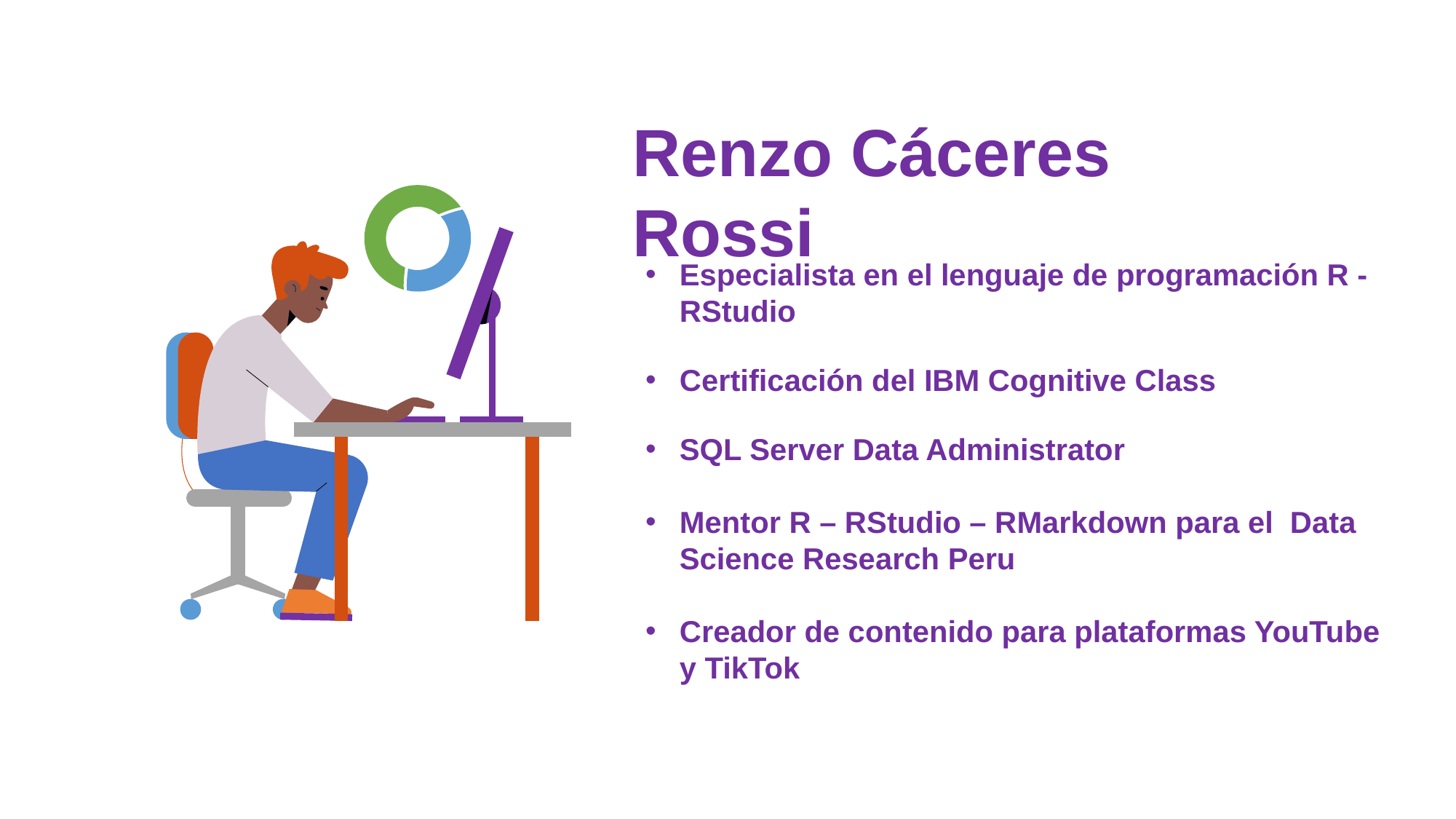

Renzo Cáceres Rossi

Especialista en el lenguaje de programación R -  RStudio

Certificación del IBM Cognitive Class

SQL Server Data Administrator

Mentor R – RStudio – RMarkdown para el  Data Science Research Peru

Creador de contenido para plataformas YouTube y TikTok